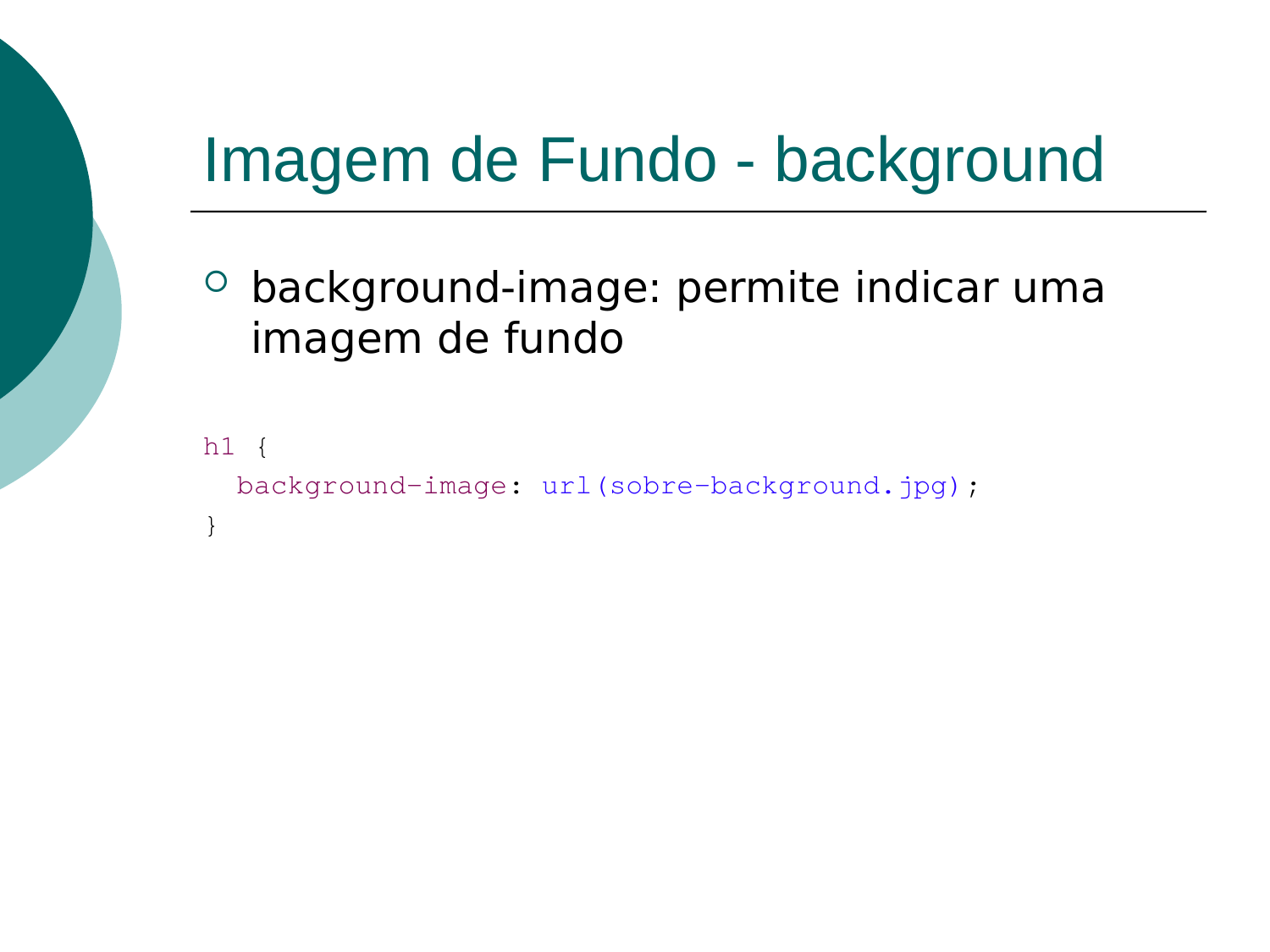

# Imagem de Fundo - background
background-image: permite indicar uma imagem de fundo

h1 {
  background-image: url(sobre-background.jpg);
}